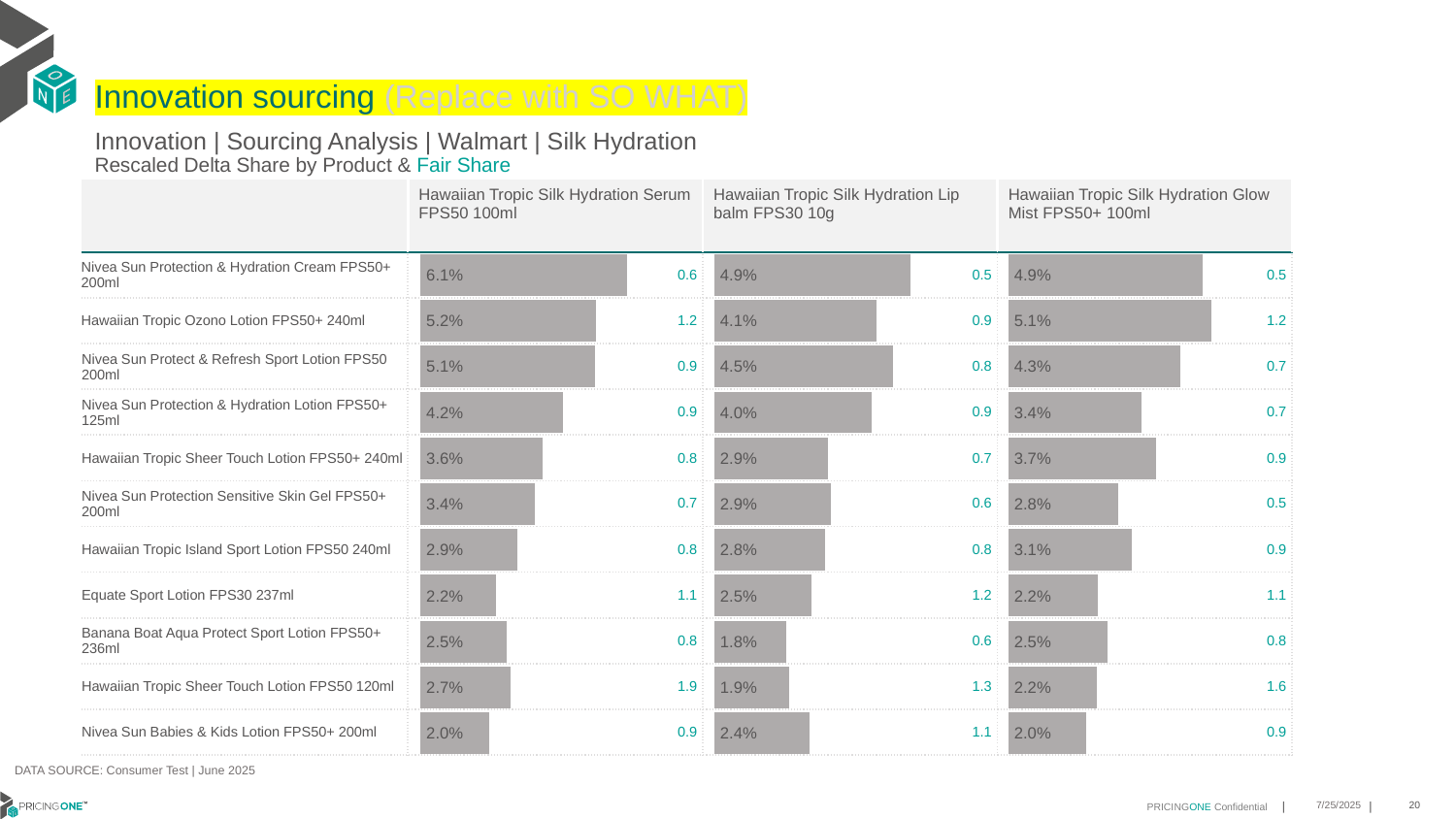

# Innovation sourcing (Replace with SO WHAT)
Innovation | Sourcing Analysis | Walmart | Silk Hydration
Rescaled Delta Share by Product & Fair Share
|  | Hawaiian Tropic Silk Hydration Serum FPS50 100ml | Hawaiian Tropic Silk Hydration Lip balm FPS30 10g | Hawaiian Tropic Silk Hydration Glow Mist FPS50+ 100ml |
| --- | --- | --- | --- |
| Nivea Sun Protection & Hydration Cream FPS50+ 200ml | 0.6 | 0.5 | 0.5 |
| Hawaiian Tropic Ozono Lotion FPS50+ 240ml | 1.2 | 0.9 | 1.2 |
| Nivea Sun Protect & Refresh Sport Lotion FPS50 200ml | 0.9 | 0.8 | 0.7 |
| Nivea Sun Protection & Hydration Lotion FPS50+ 125ml | 0.9 | 0.9 | 0.7 |
| Hawaiian Tropic Sheer Touch Lotion FPS50+ 240ml | 0.8 | 0.7 | 0.9 |
| Nivea Sun Protection Sensitive Skin Gel FPS50+ 200ml | 0.7 | 0.6 | 0.5 |
| Hawaiian Tropic Island Sport Lotion FPS50 240ml | 0.8 | 0.8 | 0.9 |
| Equate Sport Lotion FPS30 237ml | 1.1 | 1.2 | 1.1 |
| Banana Boat Aqua Protect Sport Lotion FPS50+ 236ml | 0.8 | 0.6 | 0.8 |
| Hawaiian Tropic Sheer Touch Lotion FPS50 120ml | 1.9 | 1.3 | 1.6 |
| Nivea Sun Babies & Kids Lotion FPS50+ 200ml | 0.9 | 1.1 | 0.9 |

### Chart

| Category | Hawaiian Tropic Silk Hydration Serum FPS50 100ml |
|---|---|
| Nivea Sun Protection & Hydration Cream FPS50+ 200ml | 0.06087259708535588 |
| Hawaiian Tropic Ozono Lotion FPS50+ 240ml | 0.051769634758080635 |
| Nivea Sun Protect & Refresh Sport Lotion FPS50 200ml | 0.05128721693300837 |
| Nivea Sun Protection & Hydration Lotion FPS50+ 125ml | 0.04183072672090938 |
| Hawaiian Tropic Sheer Touch Lotion FPS50+ 240ml | 0.035846563190143114 |
| Nivea Sun Protection Sensitive Skin Gel FPS50+ 200ml | 0.03375950539595541 |
| Hawaiian Tropic Island Sport Lotion FPS50 240ml | 0.028543600969109507 |
| Equate Sport Lotion FPS30 237ml | 0.02224536581590533 |
| Banana Boat Aqua Protect Sport Lotion FPS50+ 236ml | 0.02531228839620376 |
| Hawaiian Tropic Sheer Touch Lotion FPS50 120ml | 0.02650554197891689 |
| Nivea Sun Babies & Kids Lotion FPS50+ 200ml | 0.02016729586339805 |

### Chart

| Category | Hawaiian Tropic Silk Hydration Lip balm FPS30 10g |
|---|---|
| Nivea Sun Protection & Hydration Cream FPS50+ 200ml | 0.04938572387535556 |
| Hawaiian Tropic Ozono Lotion FPS50+ 240ml | 0.040936983353233175 |
| Nivea Sun Protect & Refresh Sport Lotion FPS50 200ml | 0.04498337640272608 |
| Nivea Sun Protection & Hydration Lotion FPS50+ 125ml | 0.03970092631271571 |
| Hawaiian Tropic Sheer Touch Lotion FPS50+ 240ml | 0.02870150441596174 |
| Nivea Sun Protection Sensitive Skin Gel FPS50+ 200ml | 0.02939201083427798 |
| Hawaiian Tropic Island Sport Lotion FPS50 240ml | 0.027831637955557677 |
| Equate Sport Lotion FPS30 237ml | 0.024564970034208027 |
| Banana Boat Aqua Protect Sport Lotion FPS50+ 236ml | 0.01819453092861309 |
| Hawaiian Tropic Sheer Touch Lotion FPS50 120ml | 0.01883239358499354 |
| Nivea Sun Babies & Kids Lotion FPS50+ 200ml | 0.02389722155608167 |

### Chart

| Category | Hawaiian Tropic Silk Hydration Glow Mist FPS50+ 100ml |
|---|---|
| Nivea Sun Protection & Hydration Cream FPS50+ 200ml | 0.049059675658189784 |
| Hawaiian Tropic Ozono Lotion FPS50+ 240ml | 0.05117644664930938 |
| Nivea Sun Protect & Refresh Sport Lotion FPS50 200ml | 0.04334234661495873 |
| Nivea Sun Protection & Hydration Lotion FPS50+ 125ml | 0.03360850736025505 |
| Hawaiian Tropic Sheer Touch Lotion FPS50+ 240ml | 0.03739753693009775 |
| Nivea Sun Protection Sensitive Skin Gel FPS50+ 200ml | 0.027758241150911373 |
| Hawaiian Tropic Island Sport Lotion FPS50 240ml | 0.031172964951363565 |
| Equate Sport Lotion FPS30 237ml | 0.022499375512115075 |
| Banana Boat Aqua Protect Sport Lotion FPS50+ 236ml | 0.025024319177786865 |
| Hawaiian Tropic Sheer Touch Lotion FPS50 120ml | 0.022368742499551442 |
| Nivea Sun Babies & Kids Lotion FPS50+ 200ml | 0.019611678211101474 |
DATA SOURCE: Consumer Test | June 2025

7/25/2025
20